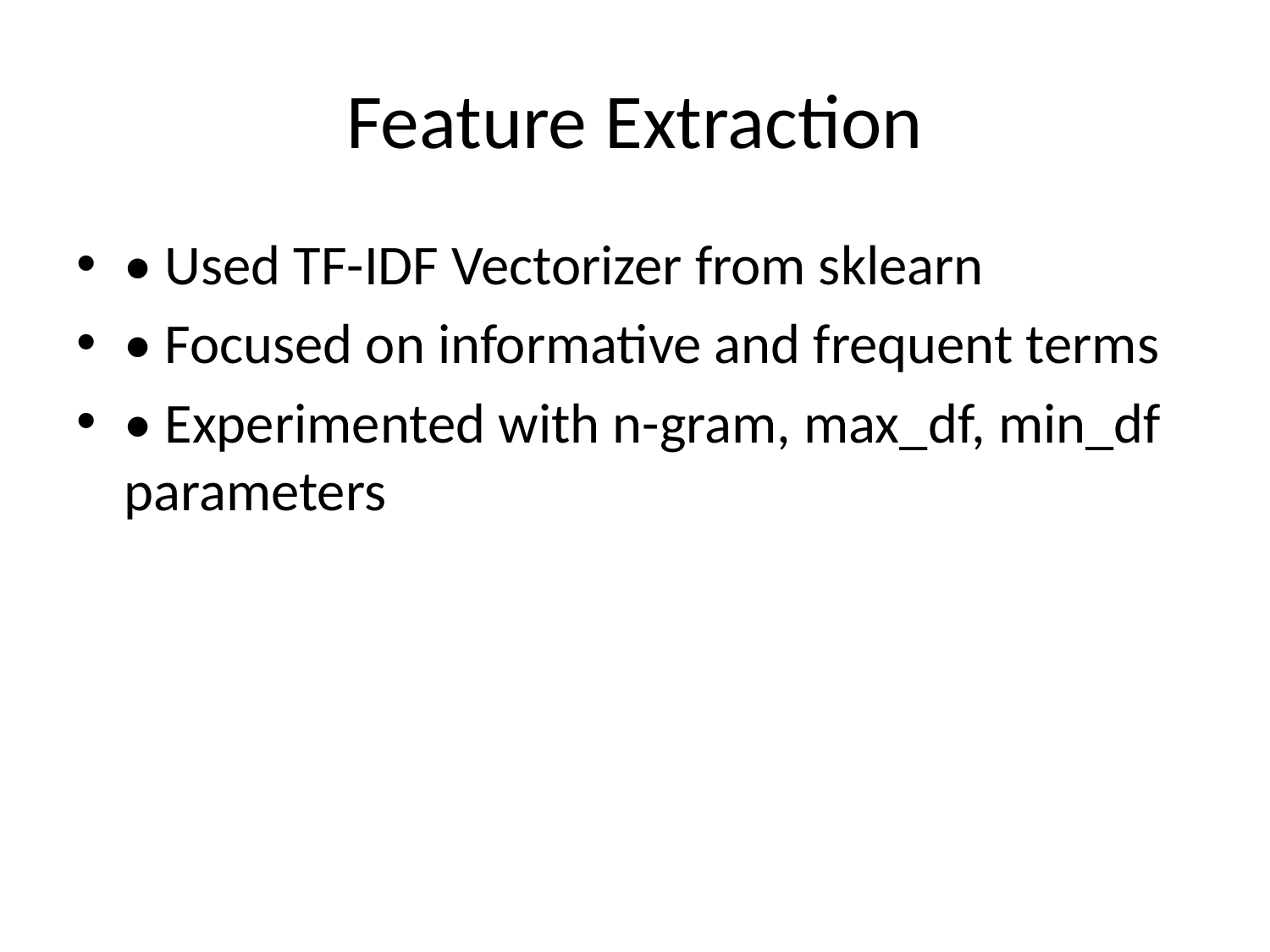

# Feature Extraction
• Used TF-IDF Vectorizer from sklearn
• Focused on informative and frequent terms
• Experimented with n-gram, max_df, min_df parameters